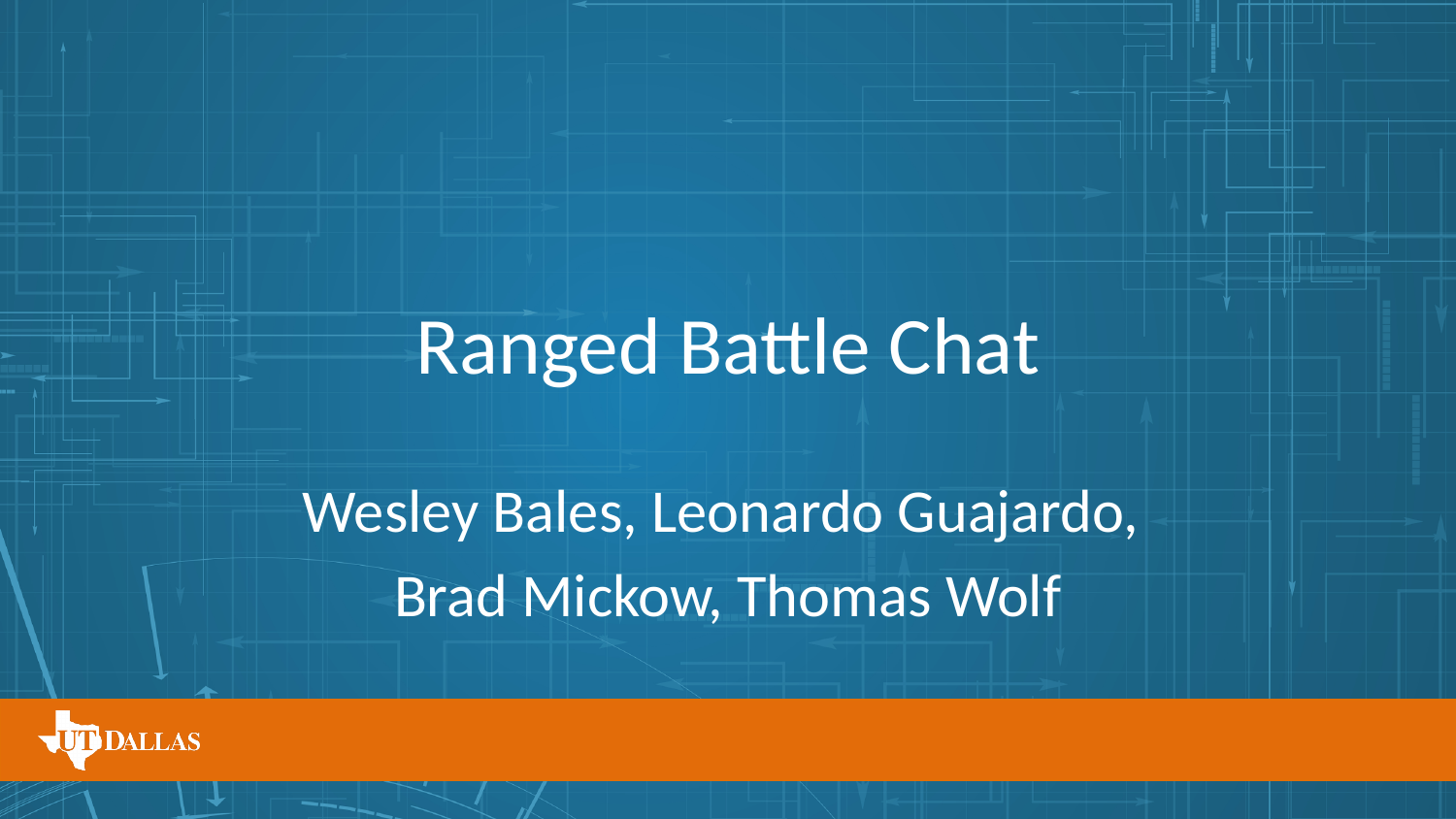

# Ranged Battle Chat
Wesley Bales, Leonardo Guajardo,
Brad Mickow, Thomas Wolf